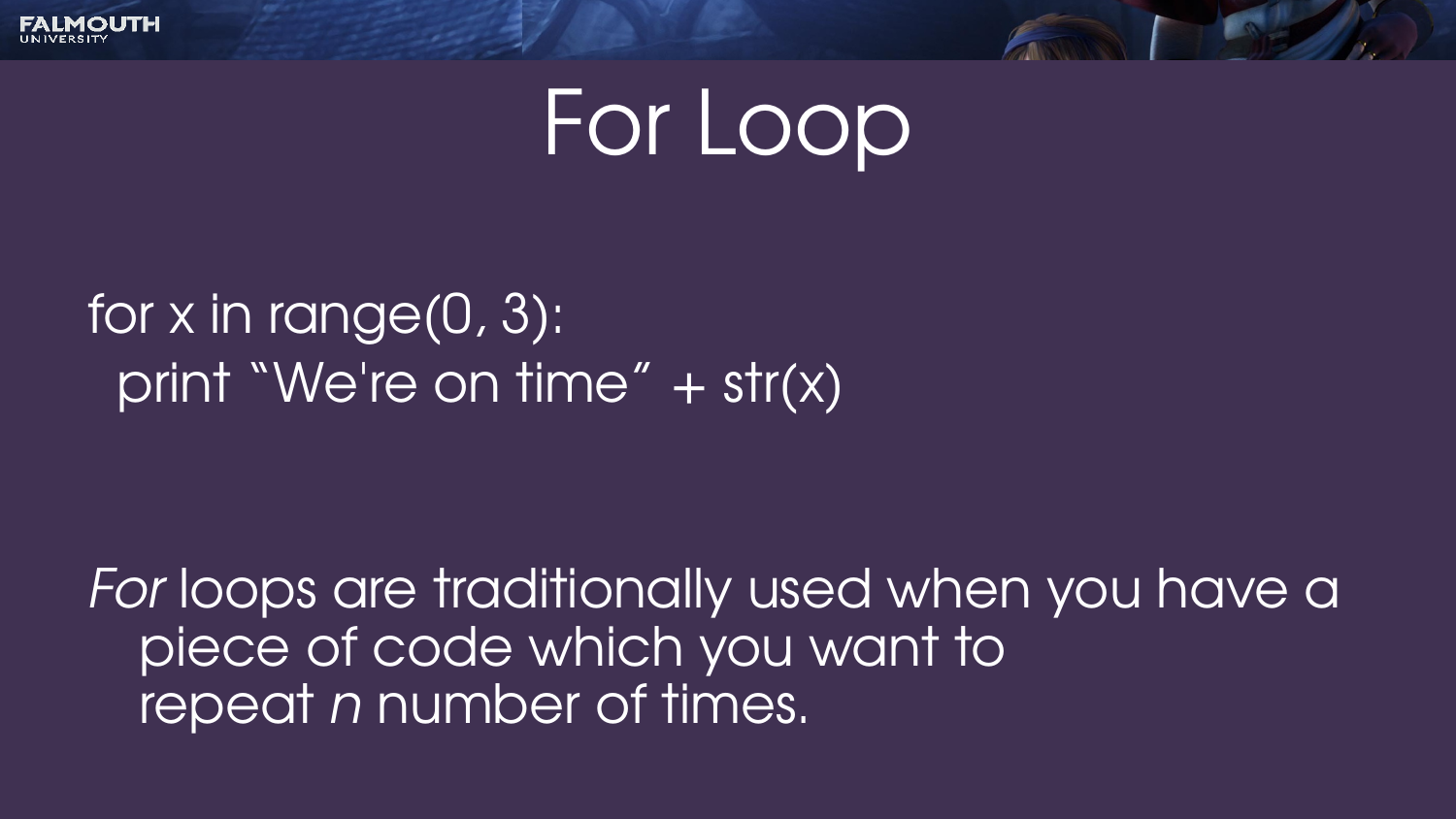

# For Loop

for x in range(0, 3):
  print “We're on time” + str(x)

For loops are traditionally used when you have a piece of code which you want to repeat n number of times.